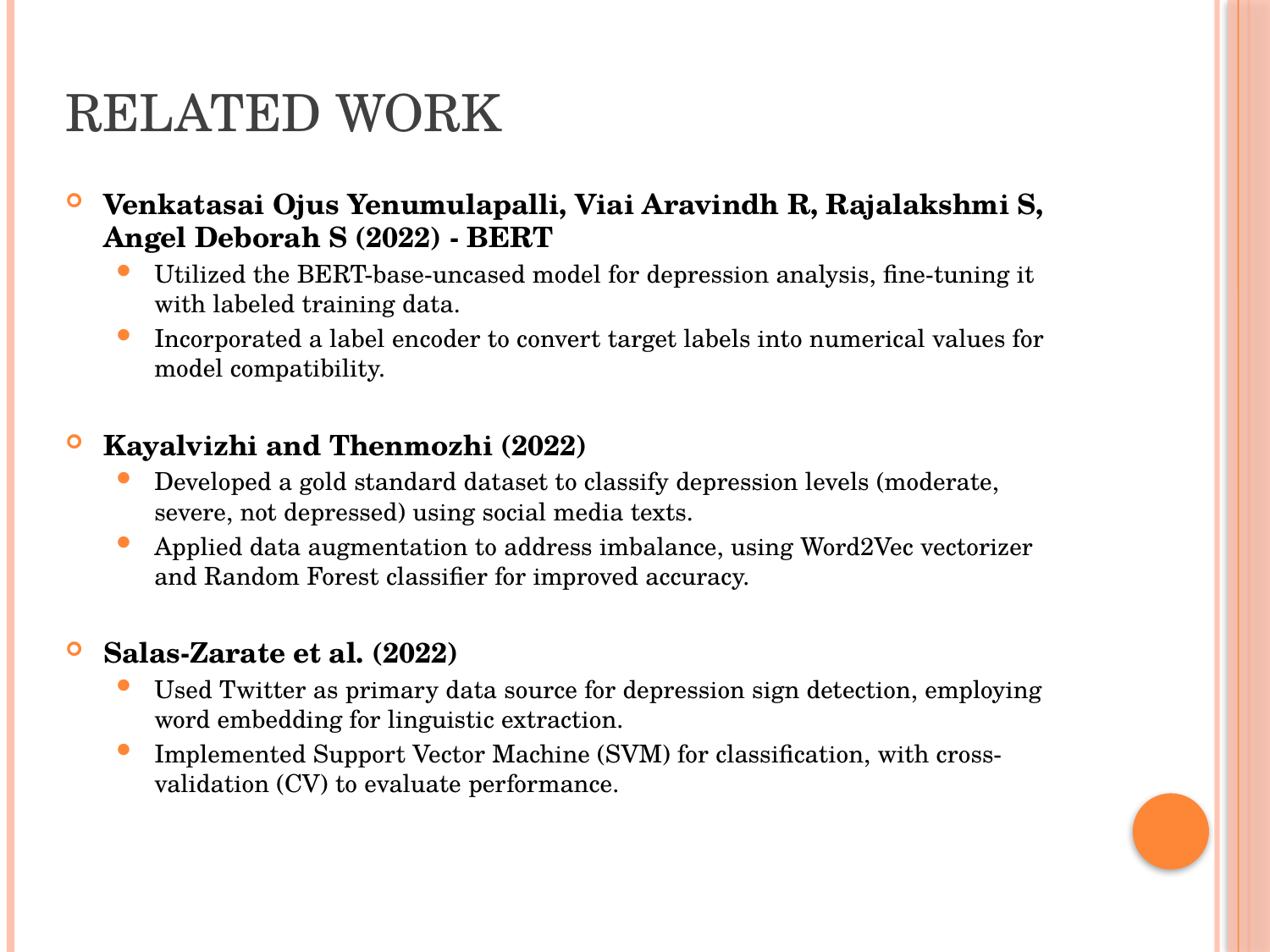

# RELATED WORK
Venkatasai Ojus Yenumulapalli, Viai Aravindh R, Rajalakshmi S, Angel Deborah S (2022) - BERT
Utilized the BERT-base-uncased model for depression analysis, fine-tuning it with labeled training data.
Incorporated a label encoder to convert target labels into numerical values for model compatibility.

Kayalvizhi and Thenmozhi (2022)
Developed a gold standard dataset to classify depression levels (moderate, severe, not depressed) using social media texts.
Applied data augmentation to address imbalance, using Word2Vec vectorizer and Random Forest classifier for improved accuracy.

Salas-Zarate et al. (2022)
Used Twitter as primary data source for depression sign detection, employing word embedding for linguistic extraction.
Implemented Support Vector Machine (SVM) for classification, with cross-validation (CV) to evaluate performance.